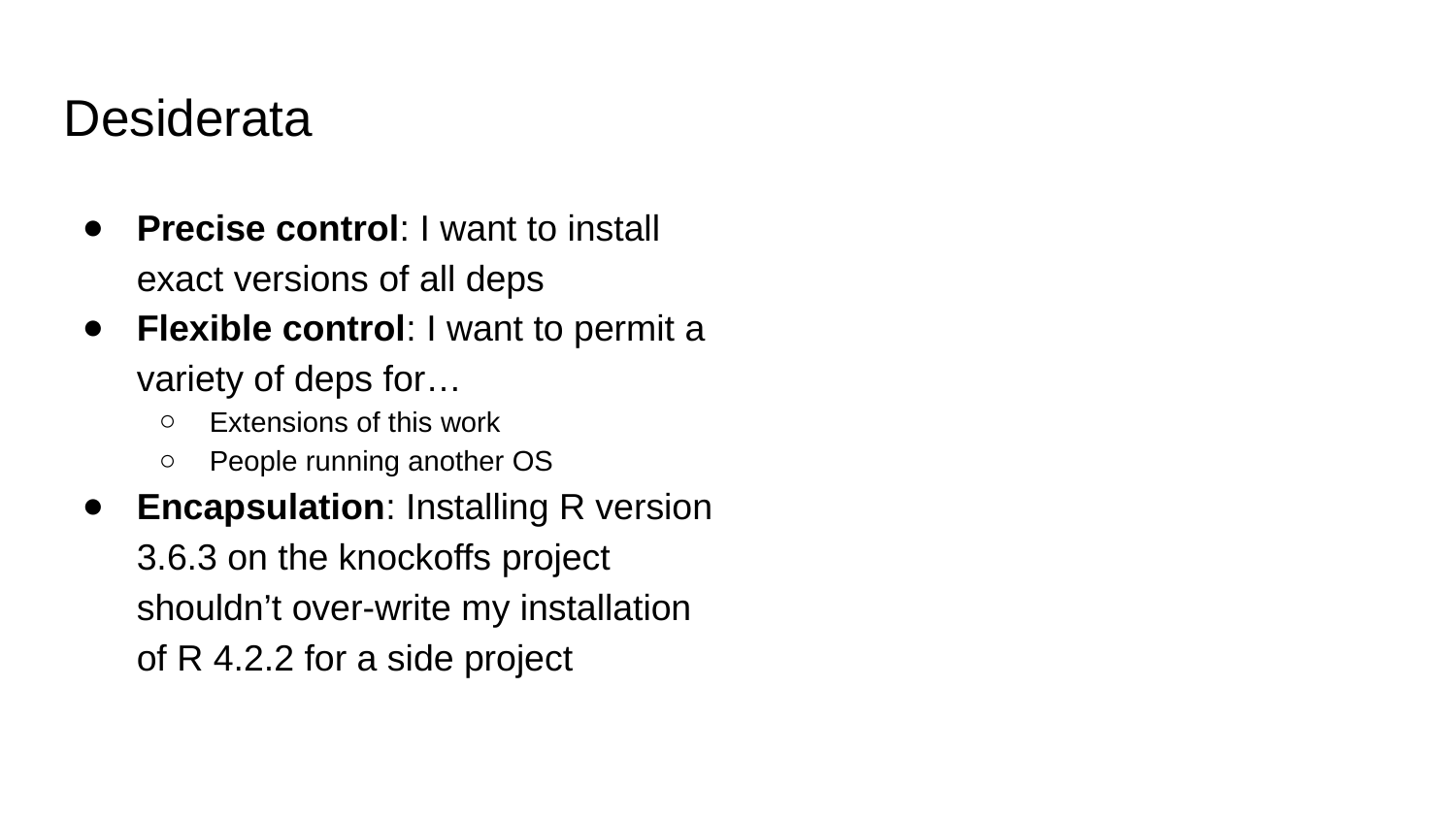

Desiderata
Precise control: I want to install exact versions of all deps
Flexible control: I want to permit a variety of deps for…
Extensions of this work
People running another OS
Encapsulation: Installing R version 3.6.3 on the knockoffs project shouldn’t over-write my installation of R 4.2.2 for a side project